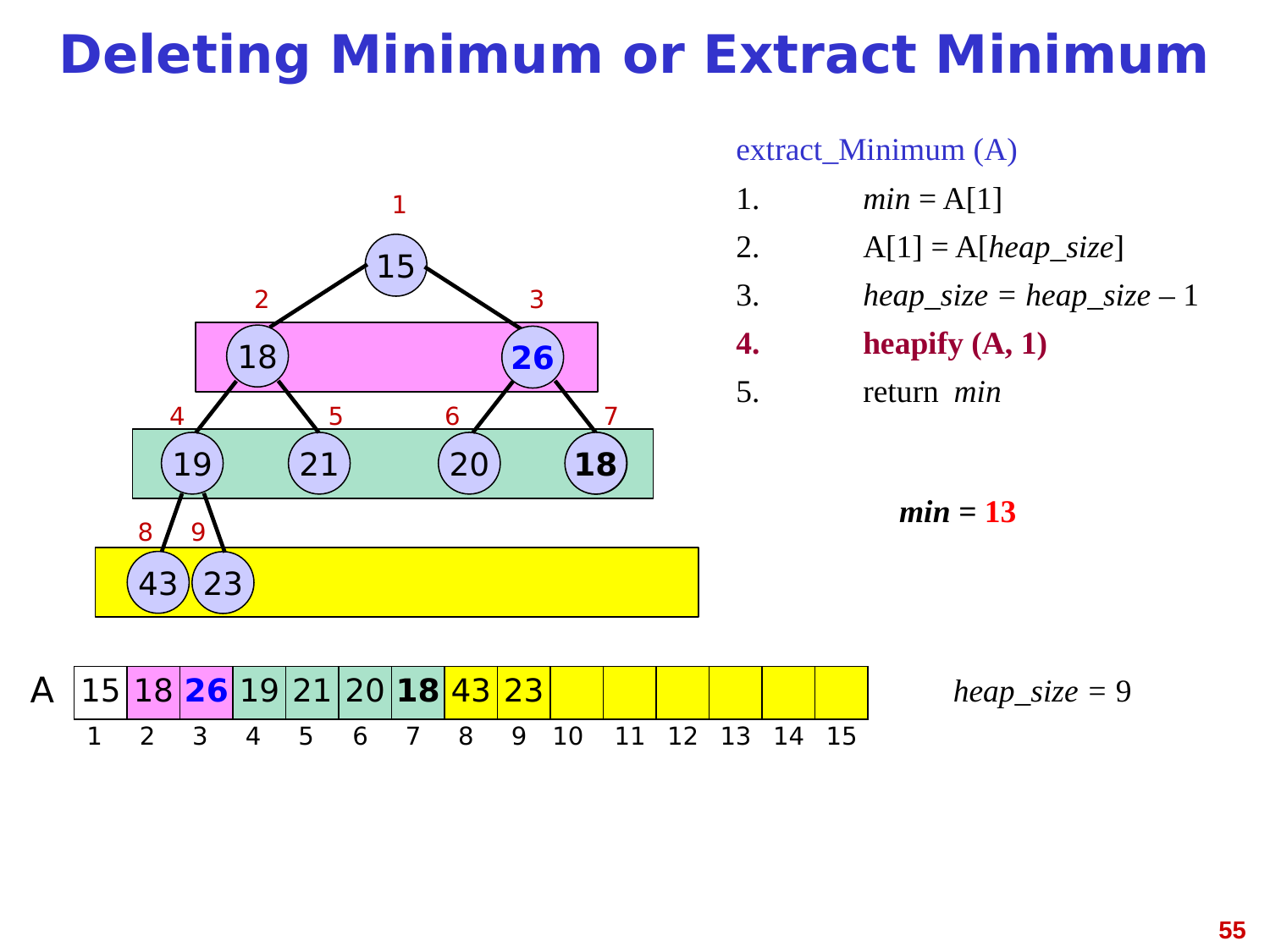

# Deleting Minimum or Extract Minimum
extract_Minimum (A)
1. 	min = A[1]
2. 	A[1] = A[heap_size]
3.	heap_size = heap_size – 1
4.	heapify (A, 1)
5.	return min
1
15

2
3

18
26

4
5
6
7

19
21
20
18
18
min = 13

8
9

43
23
A
15

18

15
26

19

21

20

18
18

43

23

heap_size = 9
1
2
3
4
5
6
7
8
9
10
11
12
13
14
15